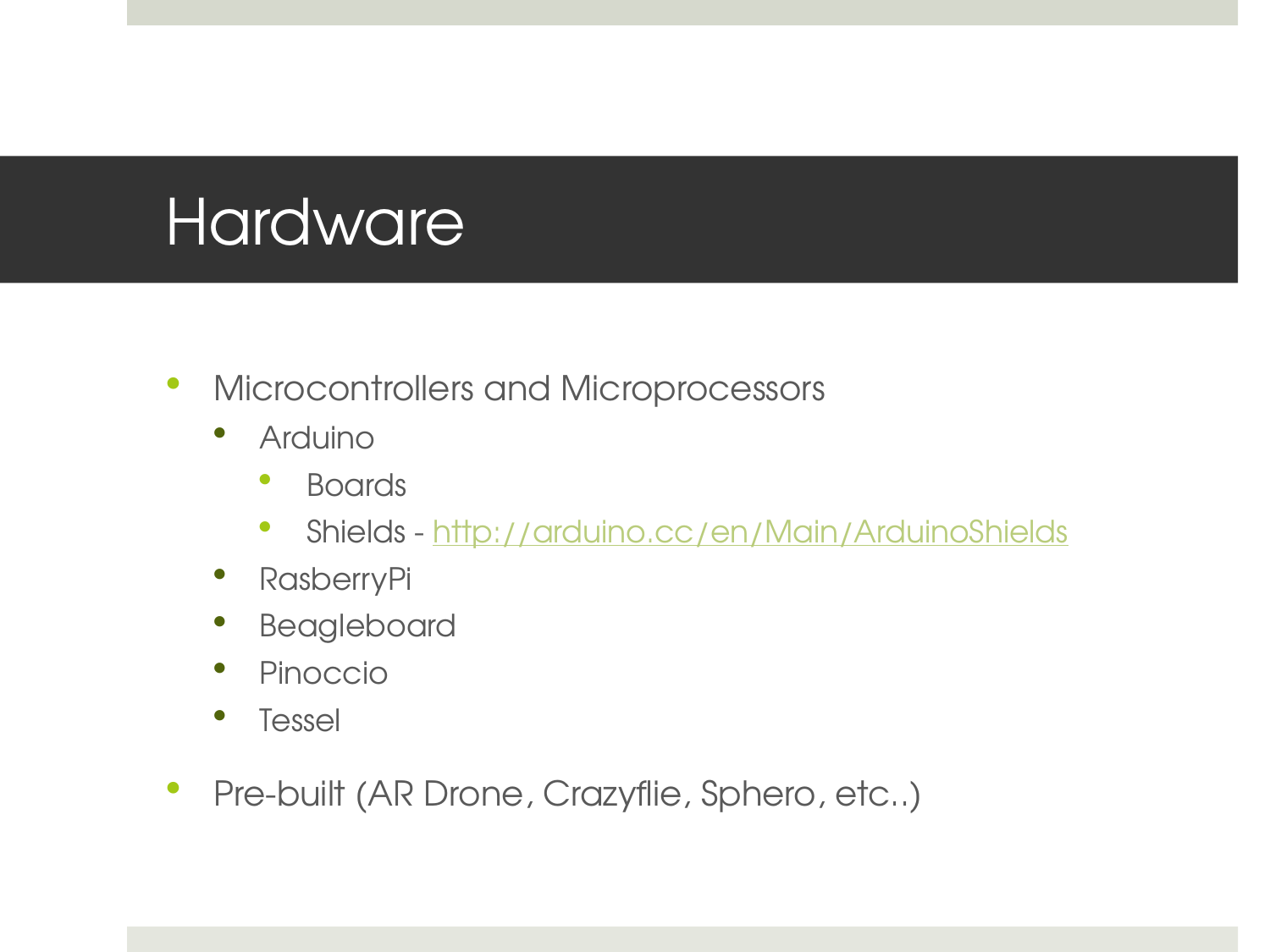

# Hardware
Microcontrollers and Microprocessors
Arduino
Boards
Shields - http://arduino.cc/en/Main/ArduinoShields
RasberryPi
Beagleboard
Pinoccio
Tessel
Pre-built (AR Drone, Crazyflie, Sphero, etc..)